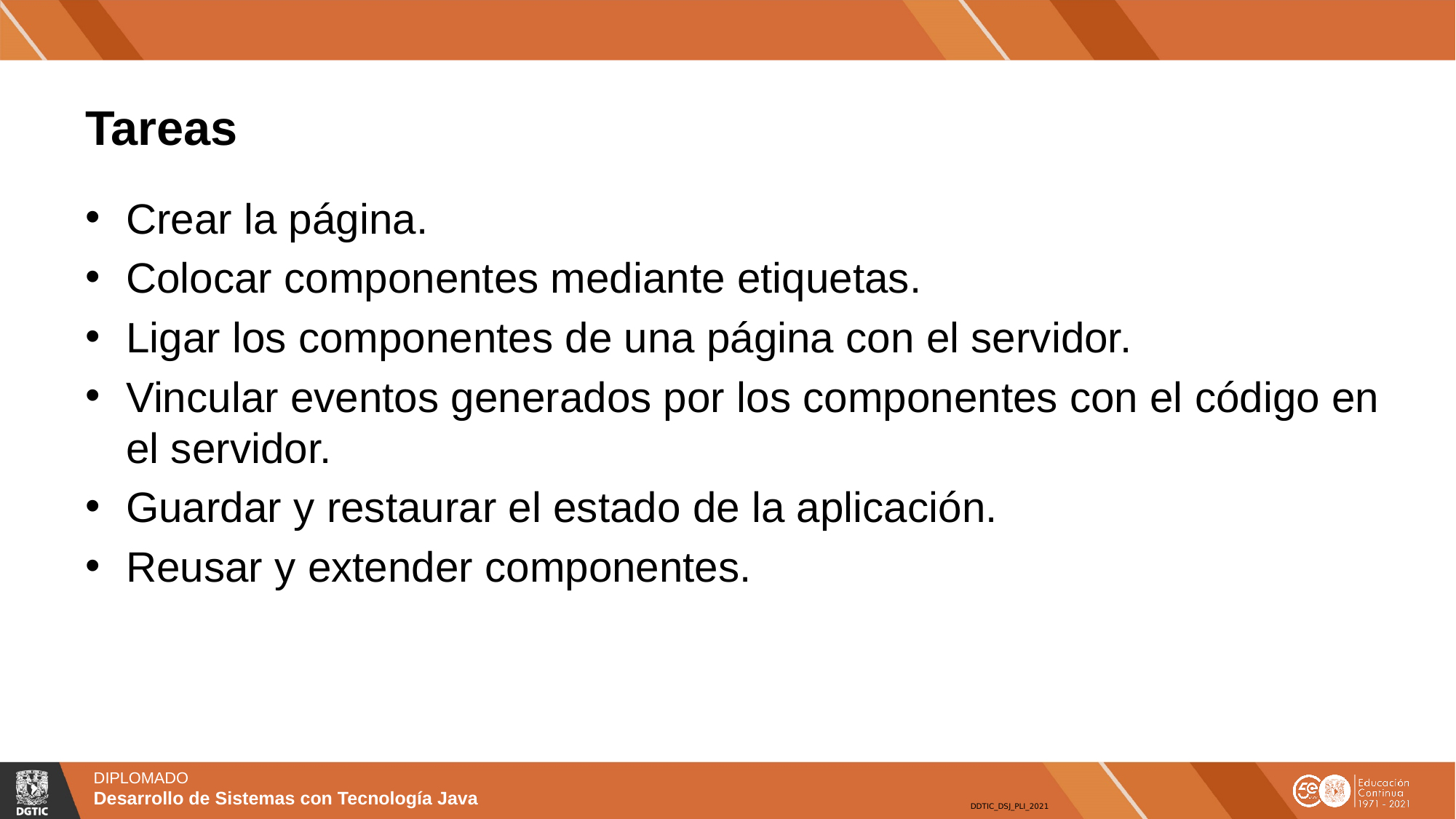

# Tareas
Crear la página.
Colocar componentes mediante etiquetas.
Ligar los componentes de una página con el servidor.
Vincular eventos generados por los componentes con el código en el servidor.
Guardar y restaurar el estado de la aplicación.
Reusar y extender componentes.